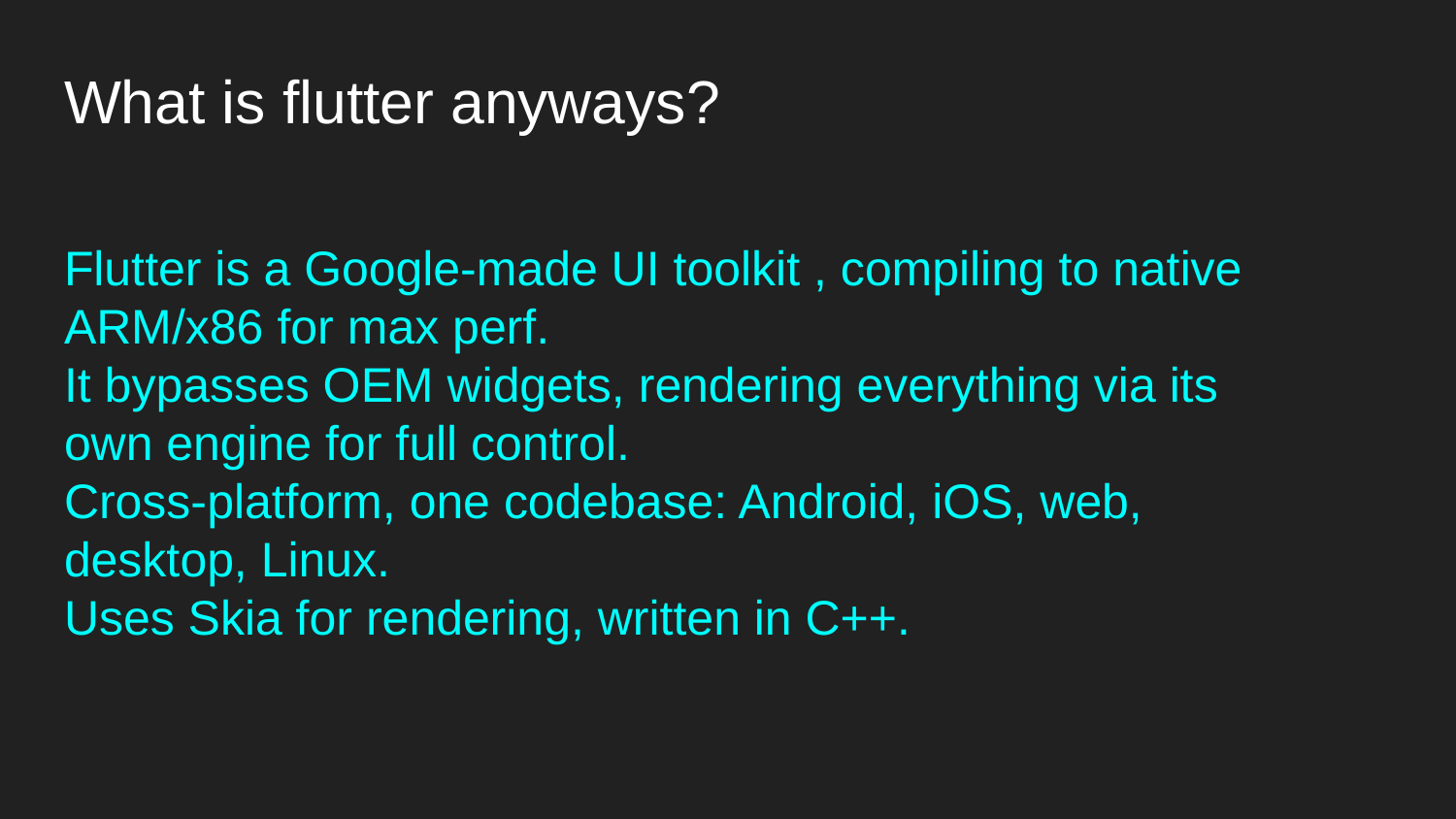

# What is flutter anyways?
Flutter is a Google-made UI toolkit , compiling to native ARM/x86 for max perf.
It bypasses OEM widgets, rendering everything via its own engine for full control.
Cross-platform, one codebase: Android, iOS, web, desktop, Linux.
Uses Skia for rendering, written in C++.